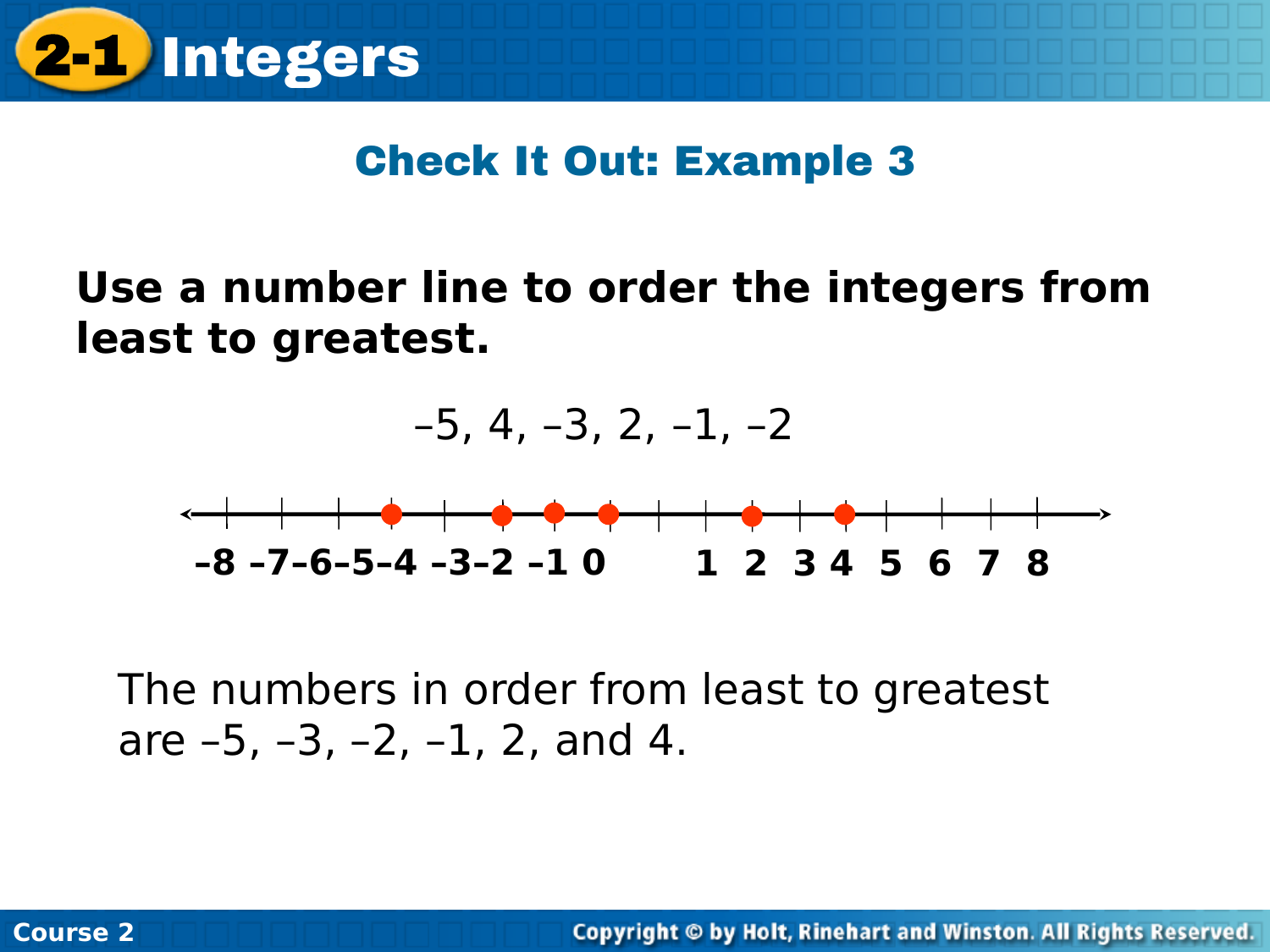

Check It Out: Example 3
Use a number line to order the integers from least to greatest.
–5, 4, –3, 2, –1, –2

 –8 –7–6–5–4 –3–2 –1 0
1  2  3 4  5  6  7  8

The numbers in order from least to greatest are –5, –3, –2, –1, 2, and 4.